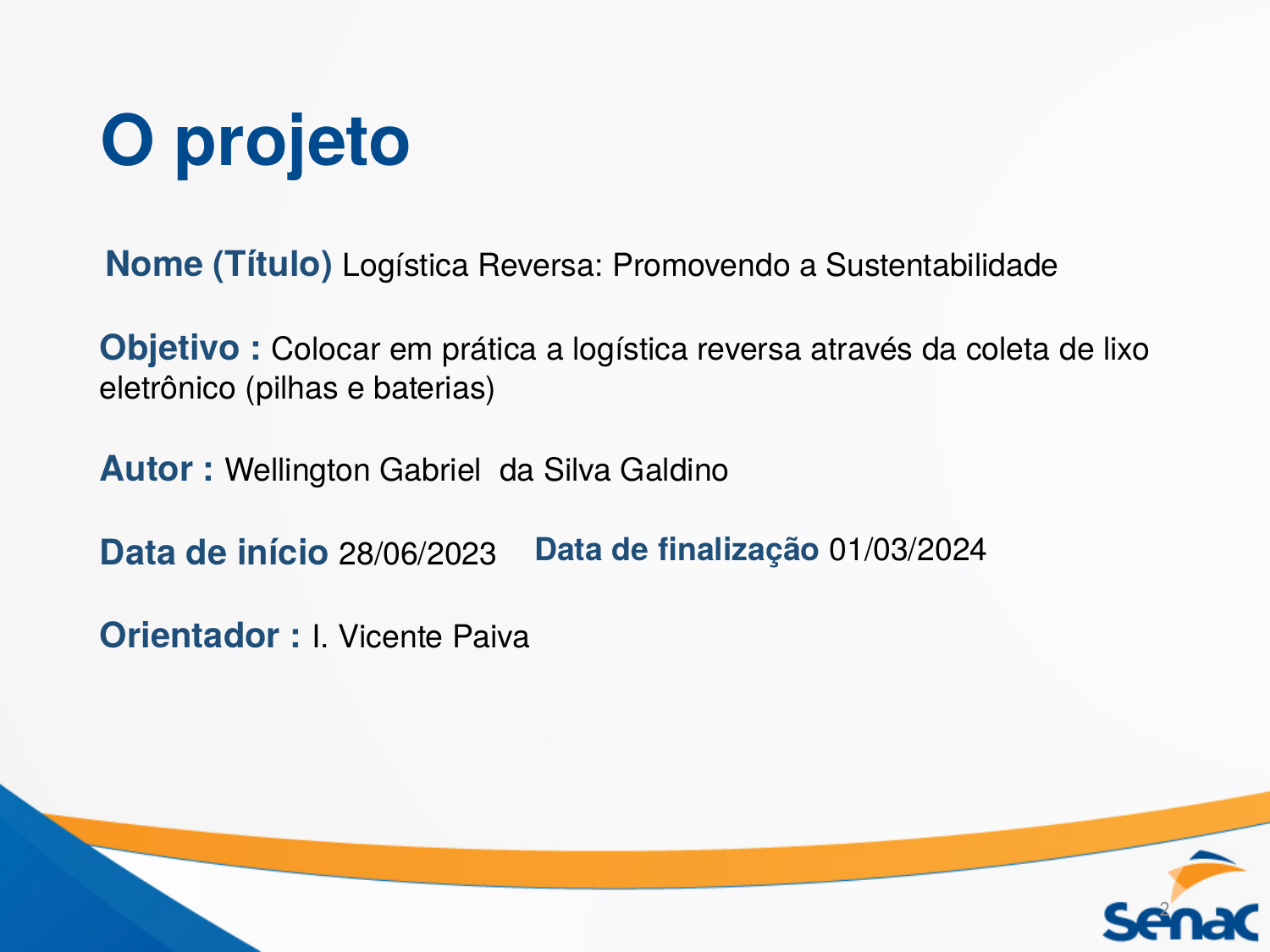

# O projeto
Nome (Título) Logística Reversa: Promovendo a Sustentabilidade
Objetivo : Colocar em prática a logística reversa através da coleta de lixo eletrônico (pilhas e baterias)
Autor : Wellington Gabriel  da Silva Galdino
Data de início 28/06/2023
Data de finalização 01/03/2024
Orientador : I. Vicente Paiva
2